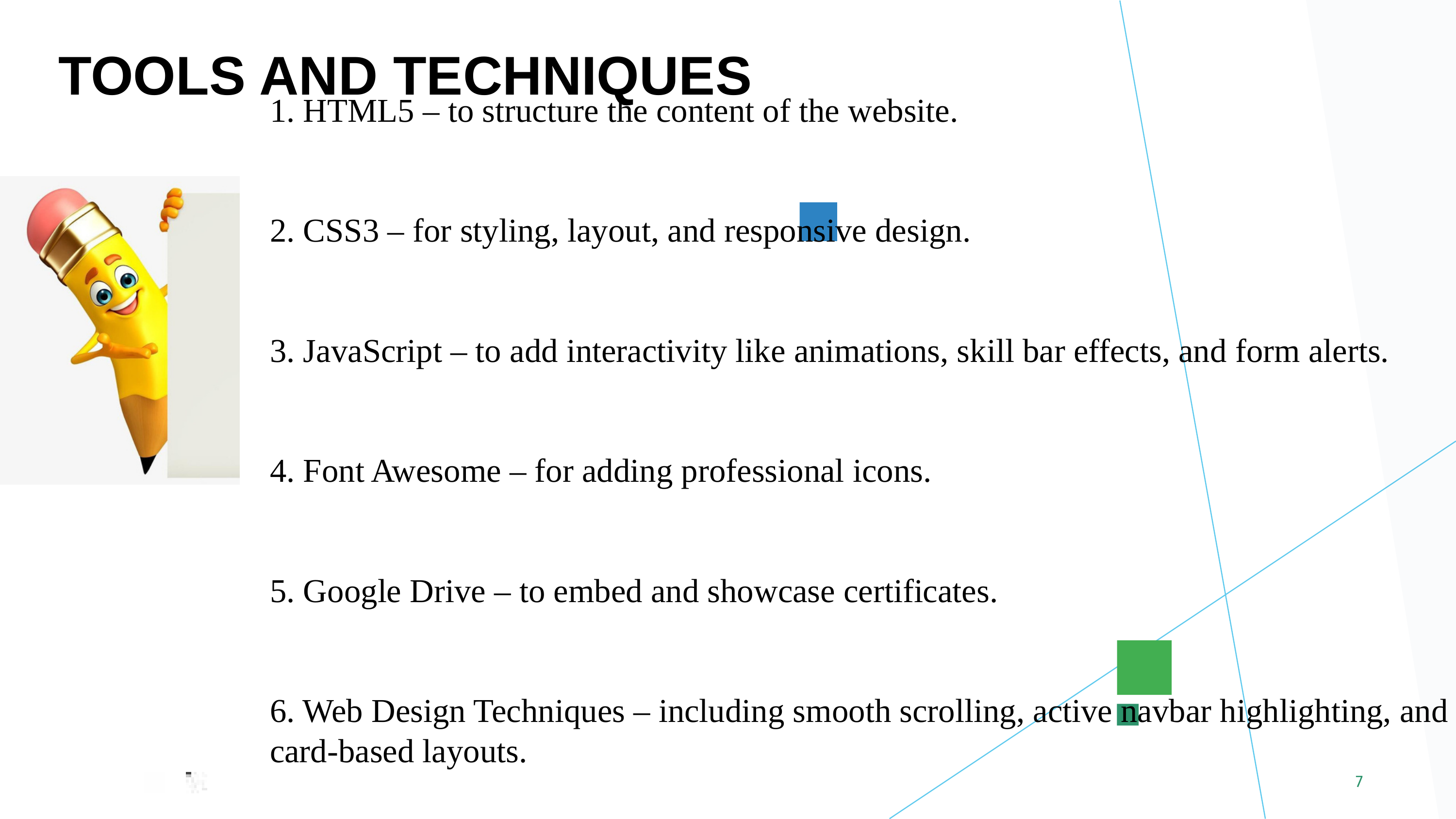

TOOLS AND TECHNIQUES
1. HTML5 – to structure the content of the website.

2. CSS3 – for styling, layout, and responsive design.

3. JavaScript – to add interactivity like animations, skill bar effects, and form alerts.

4. Font Awesome – for adding professional icons.

5. Google Drive – to embed and showcase certificates.

6. Web Design Techniques – including smooth scrolling, active navbar highlighting, and card-based layouts.

7